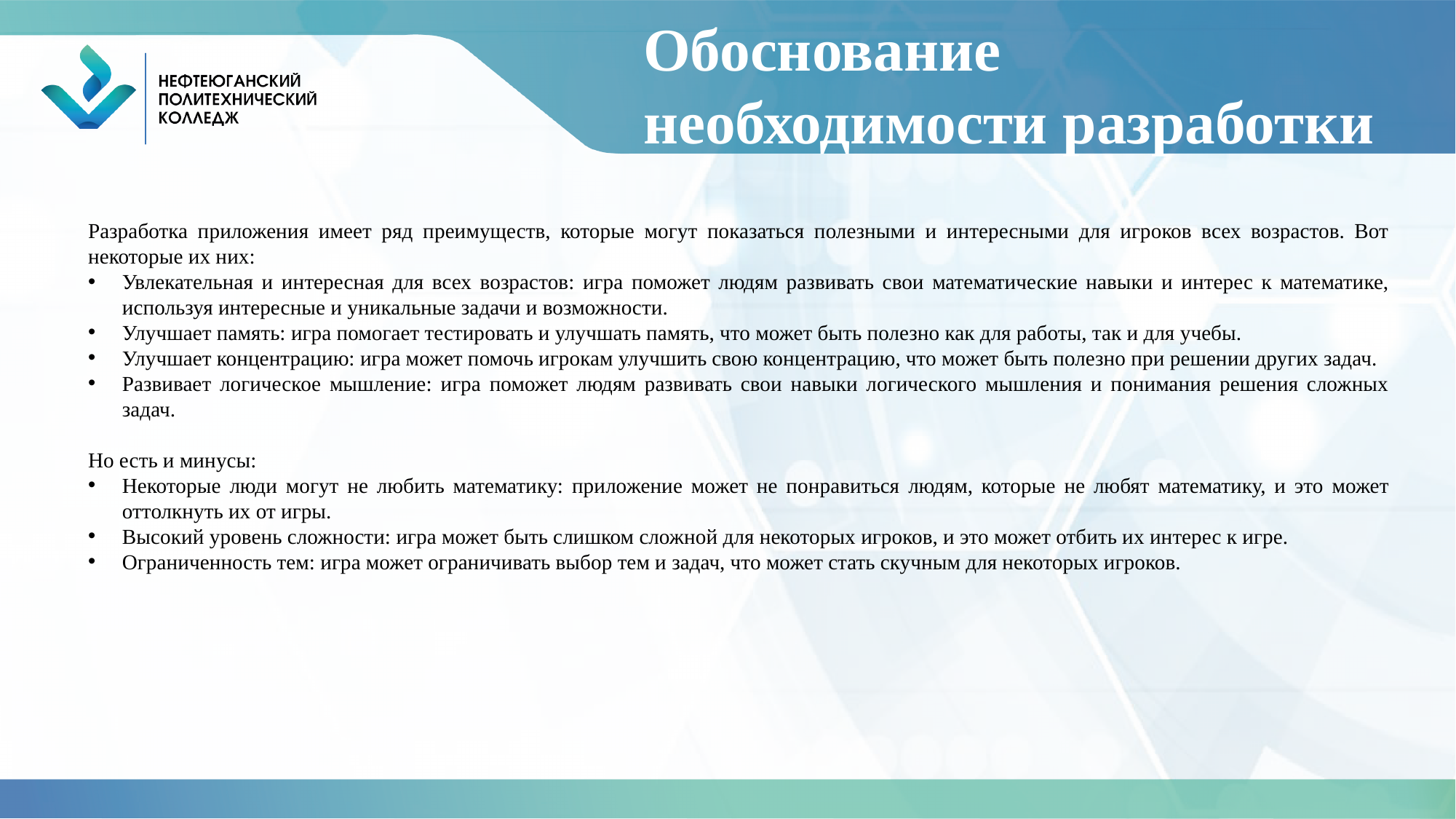

# Обоснование необходимости разработки
Разработка приложения имеет ряд преимуществ, которые могут показаться полезными и интересными для игроков всех возрастов. Вот некоторые их них:
Увлекательная и интересная для всех возрастов: игра поможет людям развивать свои математические навыки и интерес к математике, используя интересные и уникальные задачи и возможности.
Улучшает память: игра помогает тестировать и улучшать память, что может быть полезно как для работы, так и для учебы.
Улучшает концентрацию: игра может помочь игрокам улучшить свою концентрацию, что может быть полезно при решении других задач.
Развивает логическое мышление: игра поможет людям развивать свои навыки логического мышления и понимания решения сложных задач.

Но есть и минусы:
Некоторые люди могут не любить математику: приложение может не понравиться людям, которые не любят математику, и это может оттолкнуть их от игры.
Высокий уровень сложности: игра может быть слишком сложной для некоторых игроков, и это может отбить их интерес к игре.
Ограниченность тем: игра может ограничивать выбор тем и задач, что может стать скучным для некоторых игроков.